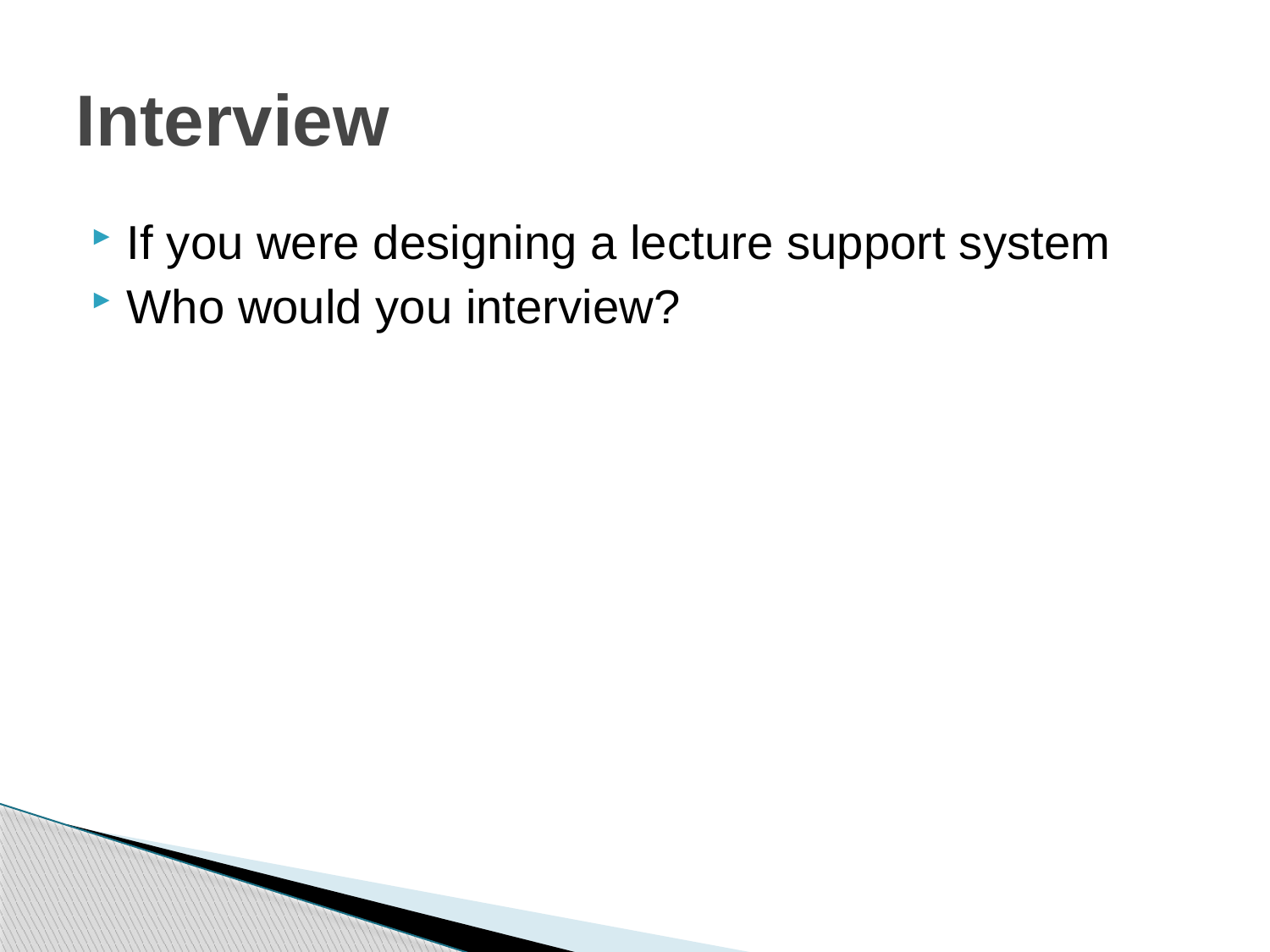

# Interview
If you were designing a lecture support system
Who would you interview?